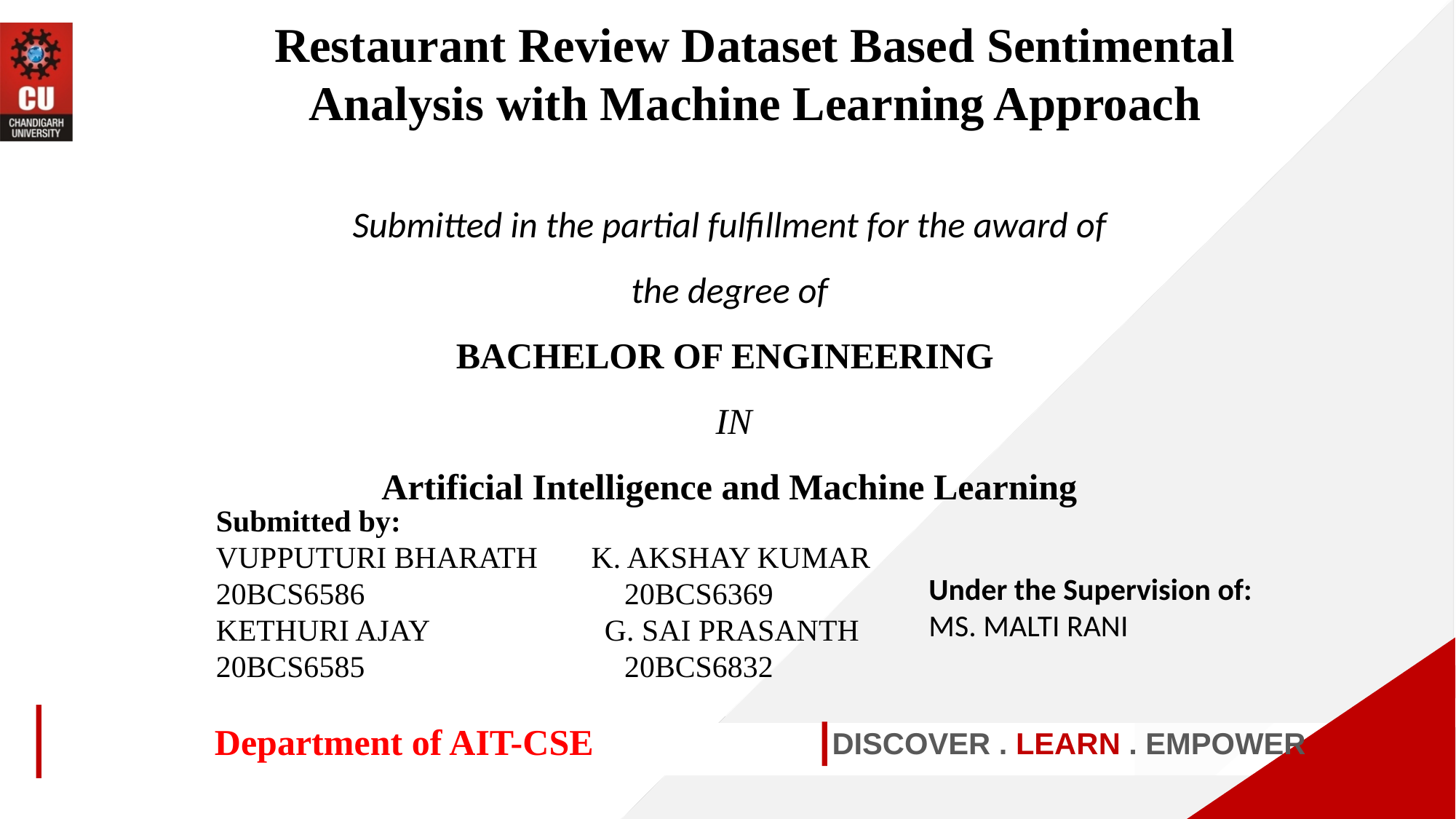

Restaurant Review Dataset Based Sentimental Analysis with Machine Learning Approach

Submitted in the partial fulfillment for the award of the degree of
BACHELOR OF ENGINEERING
 IN
Artificial Intelligence and Machine Learning
Submitted by:
VUPPUTURI BHARATH       K. AKSHAY KUMAR
20BCS6586                                  20BCS6369
KETHURI AJAY                       G. SAI PRASANTH
20BCS6585                                  20BCS6832

Under the Supervision of:
MS. MALTI RANI

Department of AIT-CSE
DISCOVER . LEARN . EMPOWER

1